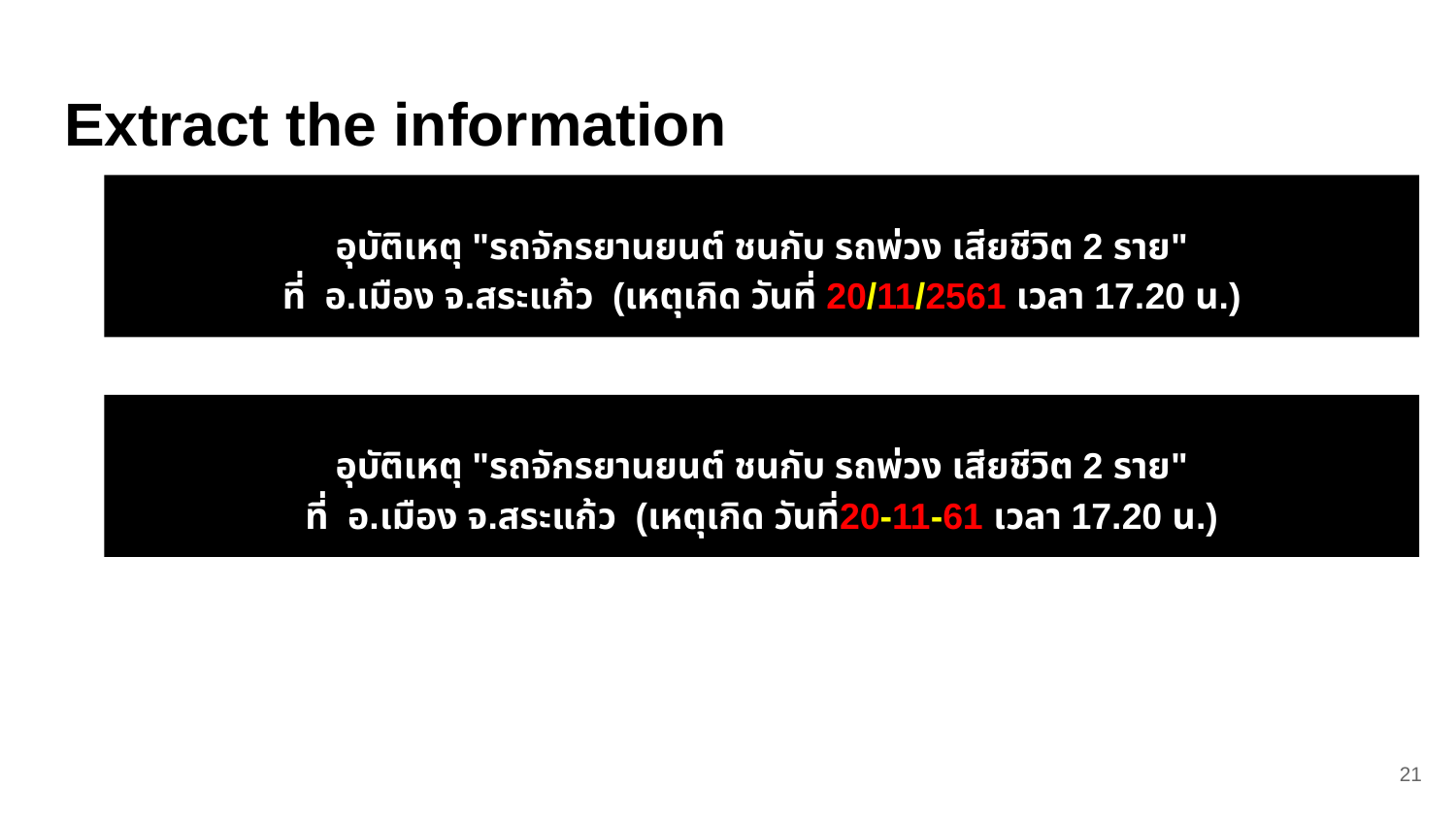

# Extract the information

อุบัติเหตุ "รถจักรยานยนต์ ชนกับ รถพ่วง เสียชีวิต 2 ราย"
ที่  อ.เมือง จ.สระแก้ว  (เหตุเกิด วันที่ 20/11/2561 เวลา 17.20 น.)

อุบัติเหตุ "รถจักรยานยนต์ ชนกับ รถพ่วง เสียชีวิต 2 ราย"
ที่  อ.เมือง จ.สระแก้ว  (เหตุเกิด วันที่20-11-61 เวลา 17.20 น.)

21